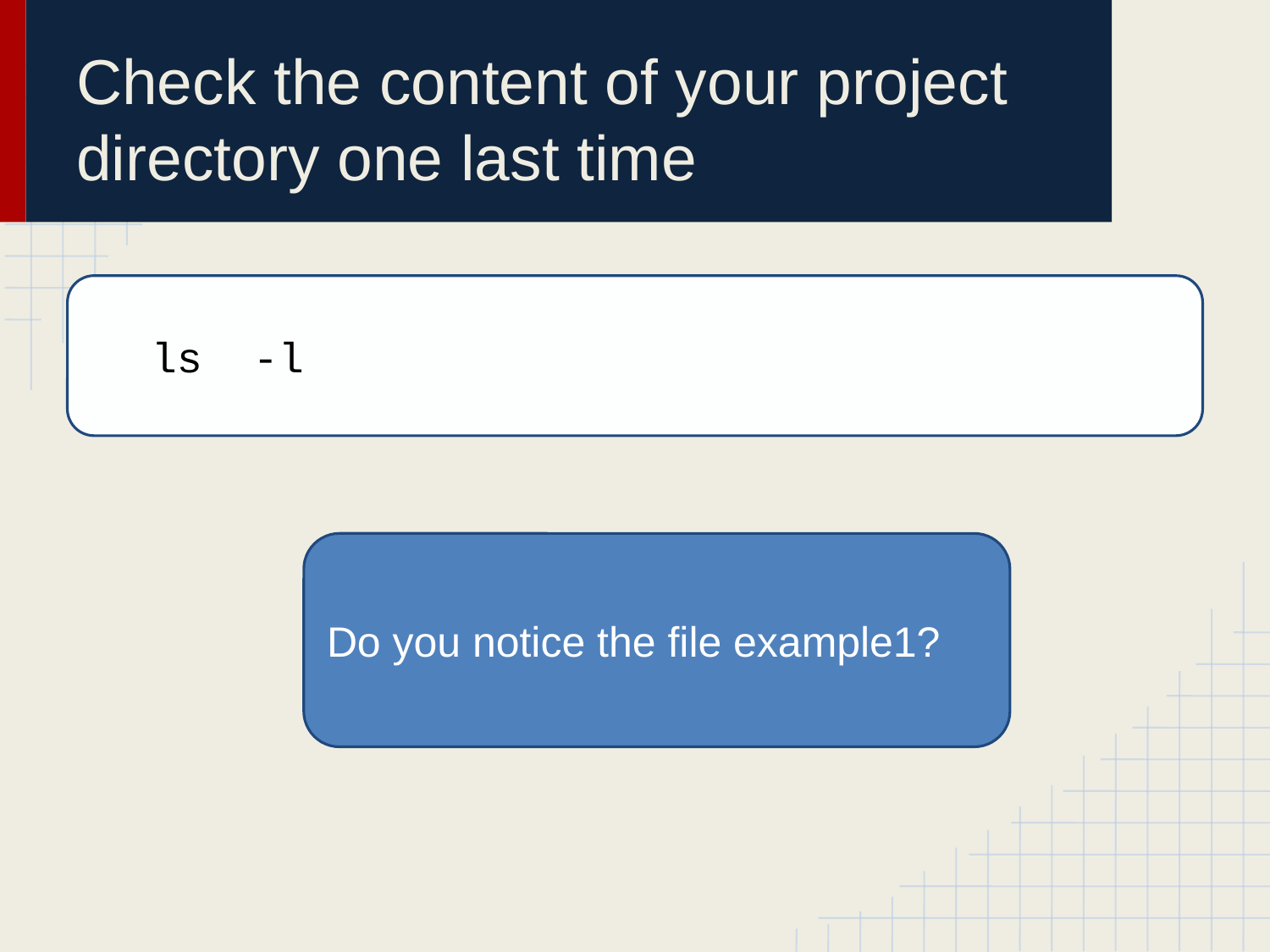

# Check the content of your project directory one last time
ls  -l
Do you notice the file example1?